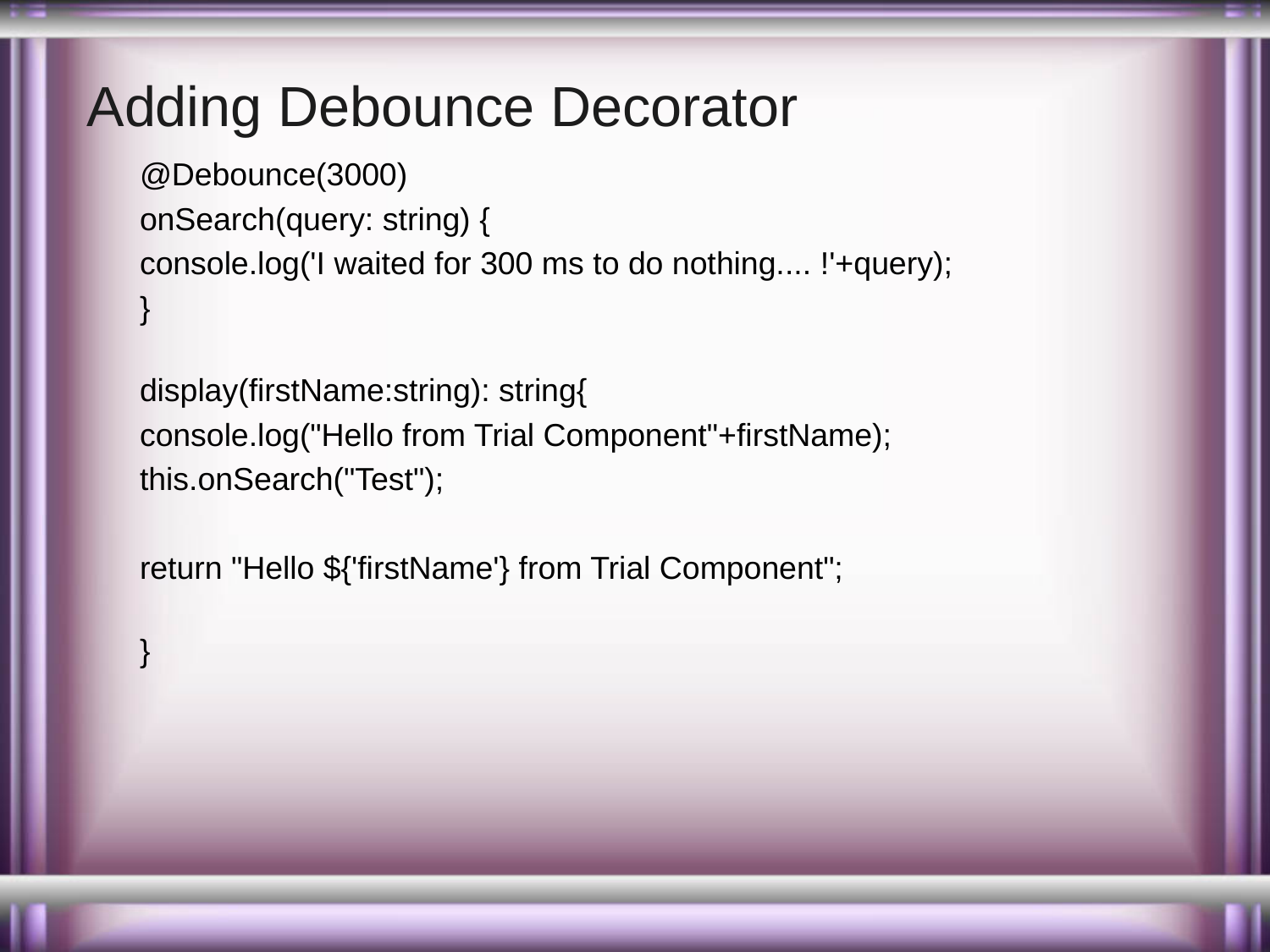

# Adding Debounce Decorator
@Debounce(3000)
onSearch(query: string) {
console.log('I waited for 300 ms to do nothing.... !'+query);
}
display(firstName:string): string{
console.log("Hello from Trial Component"+firstName);
this.onSearch("Test");

return "Hello ${'firstName'} from Trial Component";
}